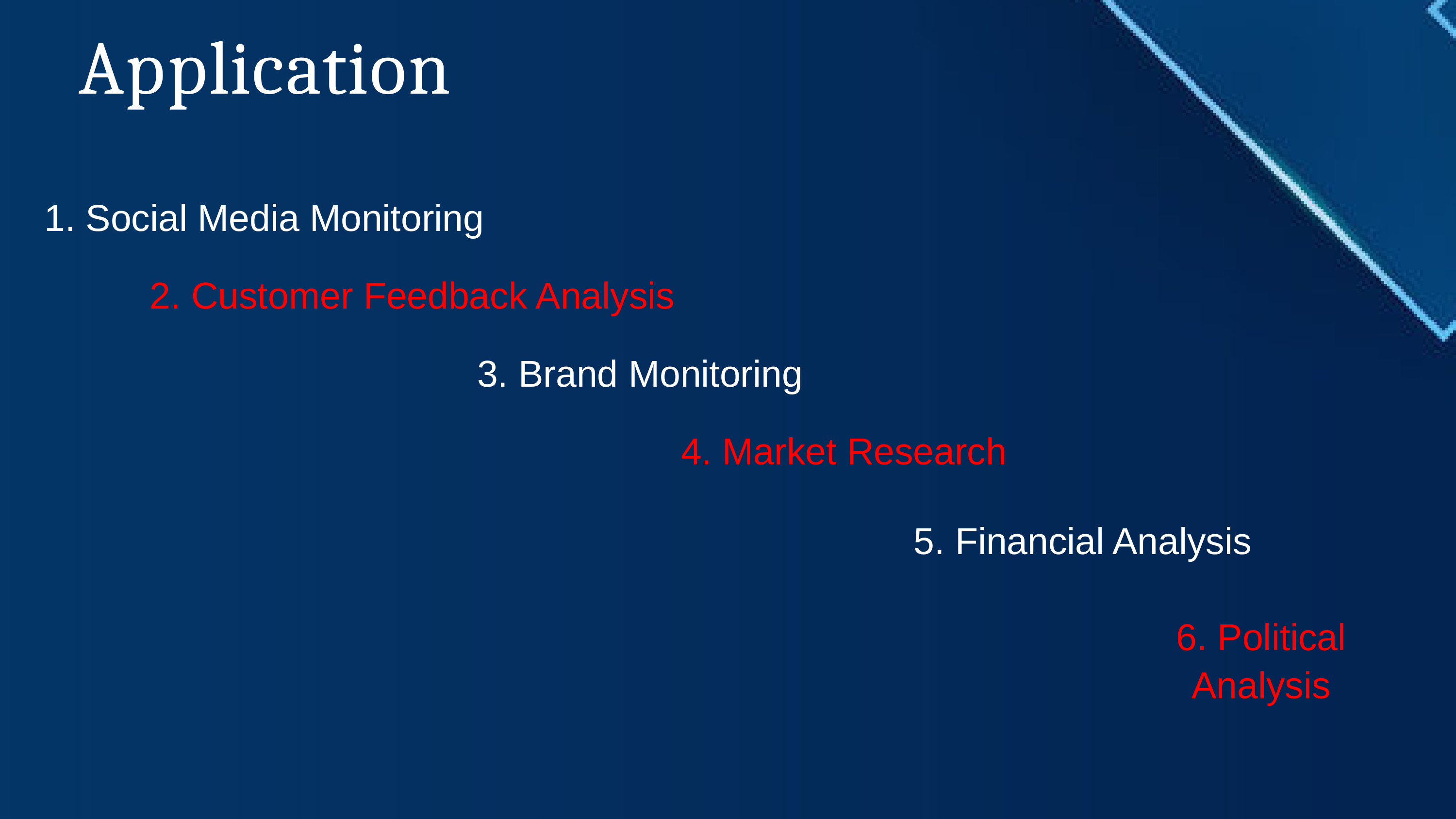

Application
1. Social Media Monitoring
2. Customer Feedback Analysis
3. Brand Monitoring
4. Market Research
5. Financial Analysis
6. Political Analysis